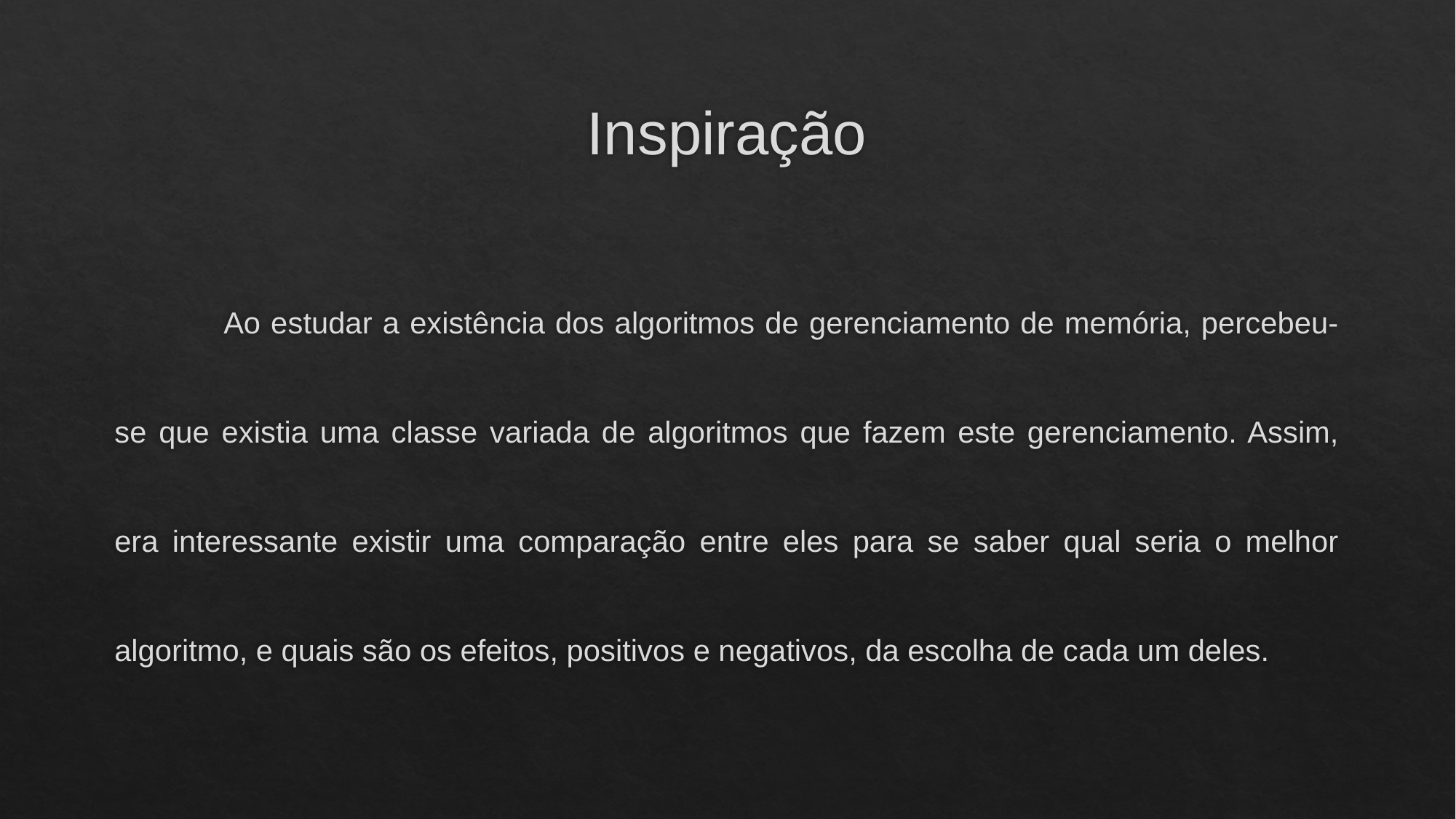

# Inspiração
	Ao estudar a existência dos algoritmos de gerenciamento de memória, percebeu-se que existia uma classe variada de algoritmos que fazem este gerenciamento. Assim, era interessante existir uma comparação entre eles para se saber qual seria o melhor algoritmo, e quais são os efeitos, positivos e negativos, da escolha de cada um deles.